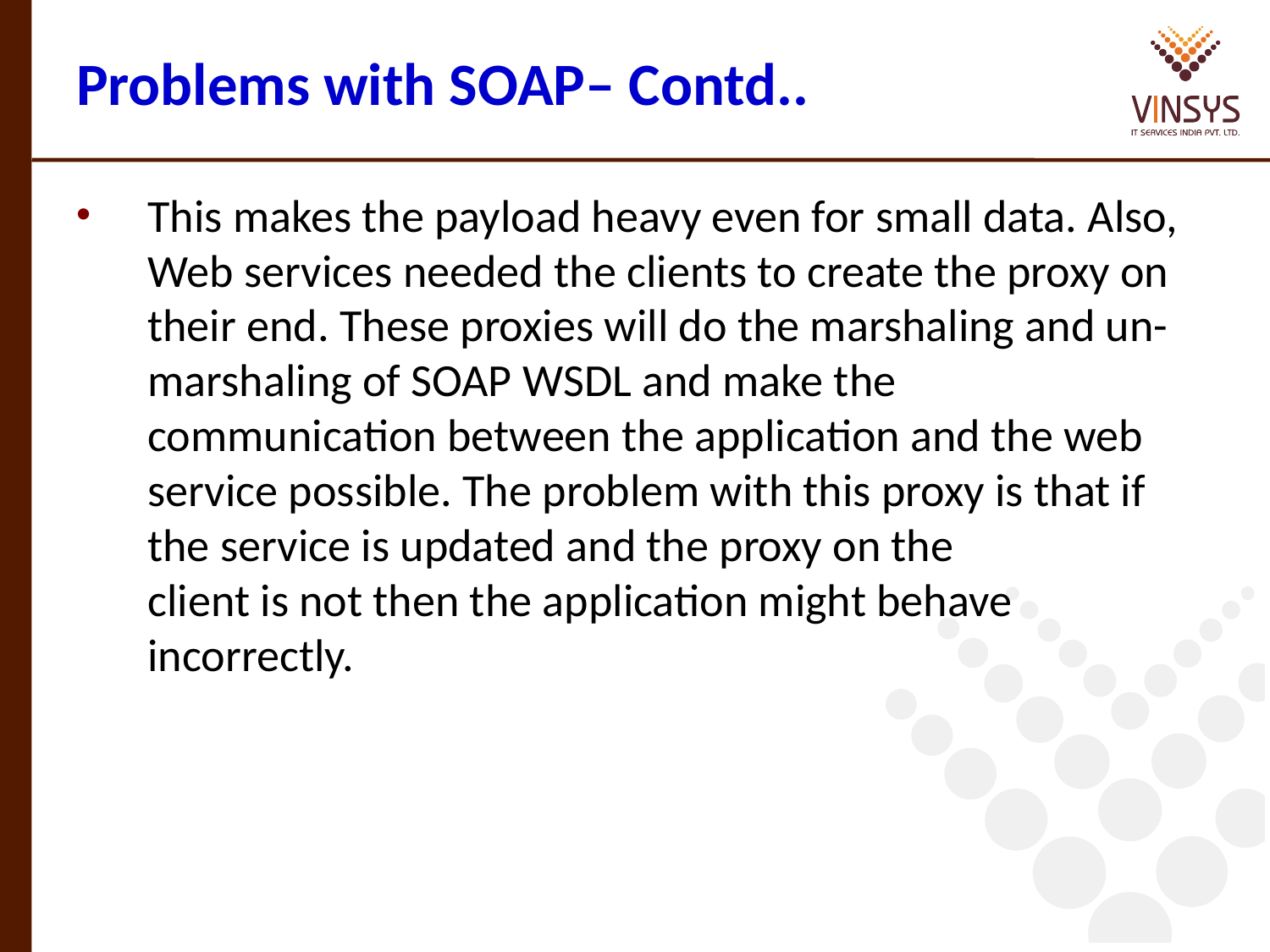

# Problems with SOAP– Contd..
This makes the payload heavy even for small data. Also, Web services needed the clients to create the proxy on their end. These proxies will do the marshaling and un-marshaling of SOAP WSDL and make the communication between the application and the web service possible. The problem with this proxy is that if the service is updated and the proxy on the 
client is not then the application might behave incorrectly.